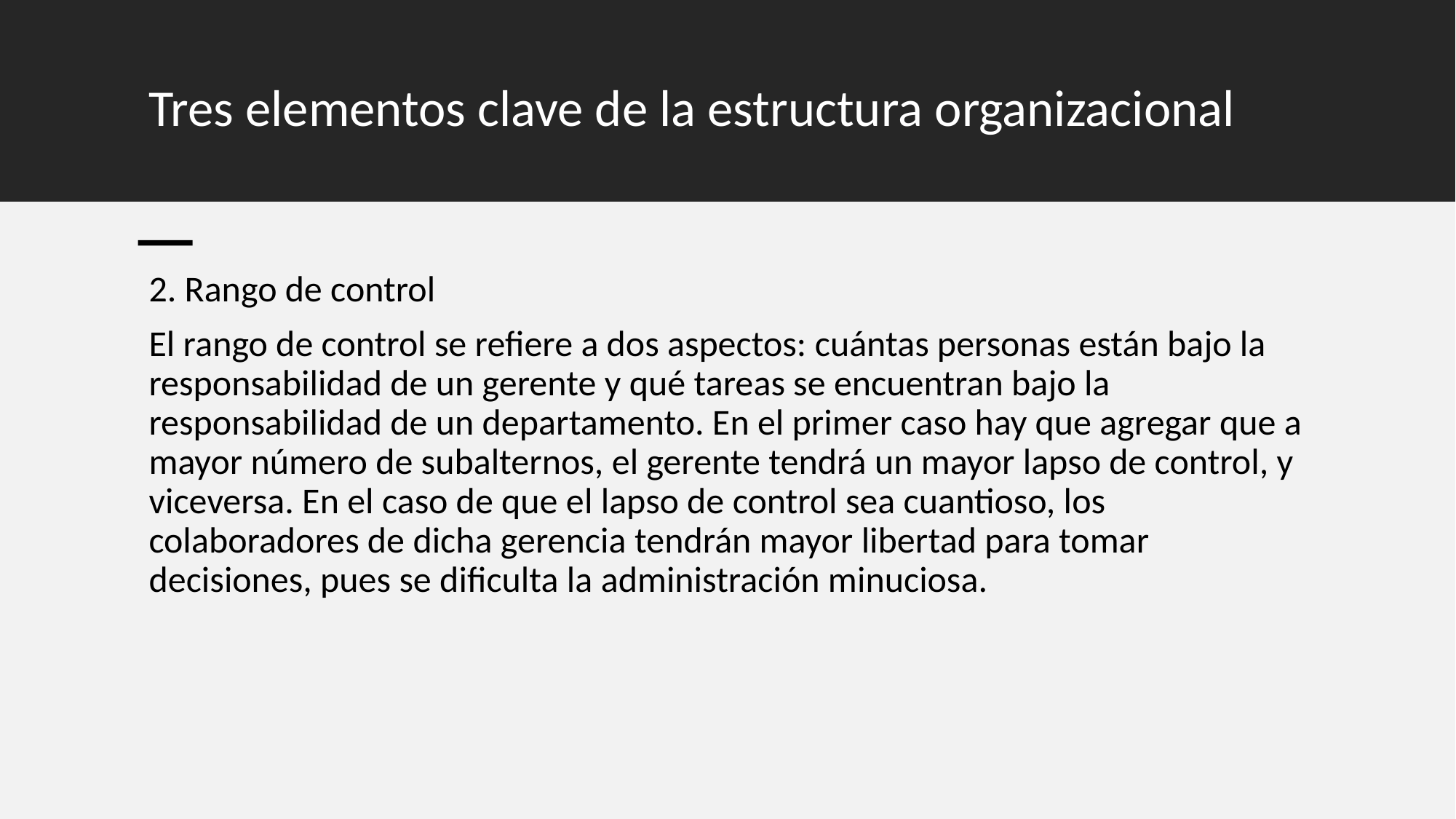

# Tres elementos clave de la estructura organizacional

2. Rango de control
El rango de control se refiere a dos aspectos: cuántas personas están bajo la responsabilidad de un gerente y qué tareas se encuentran bajo la responsabilidad de un departamento. En el primer caso hay que agregar que a mayor número de subalternos, el gerente tendrá un mayor lapso de control, y viceversa. En el caso de que el lapso de control sea cuantioso, los colaboradores de dicha gerencia tendrán mayor libertad para tomar decisiones, pues se dificulta la administración minuciosa.